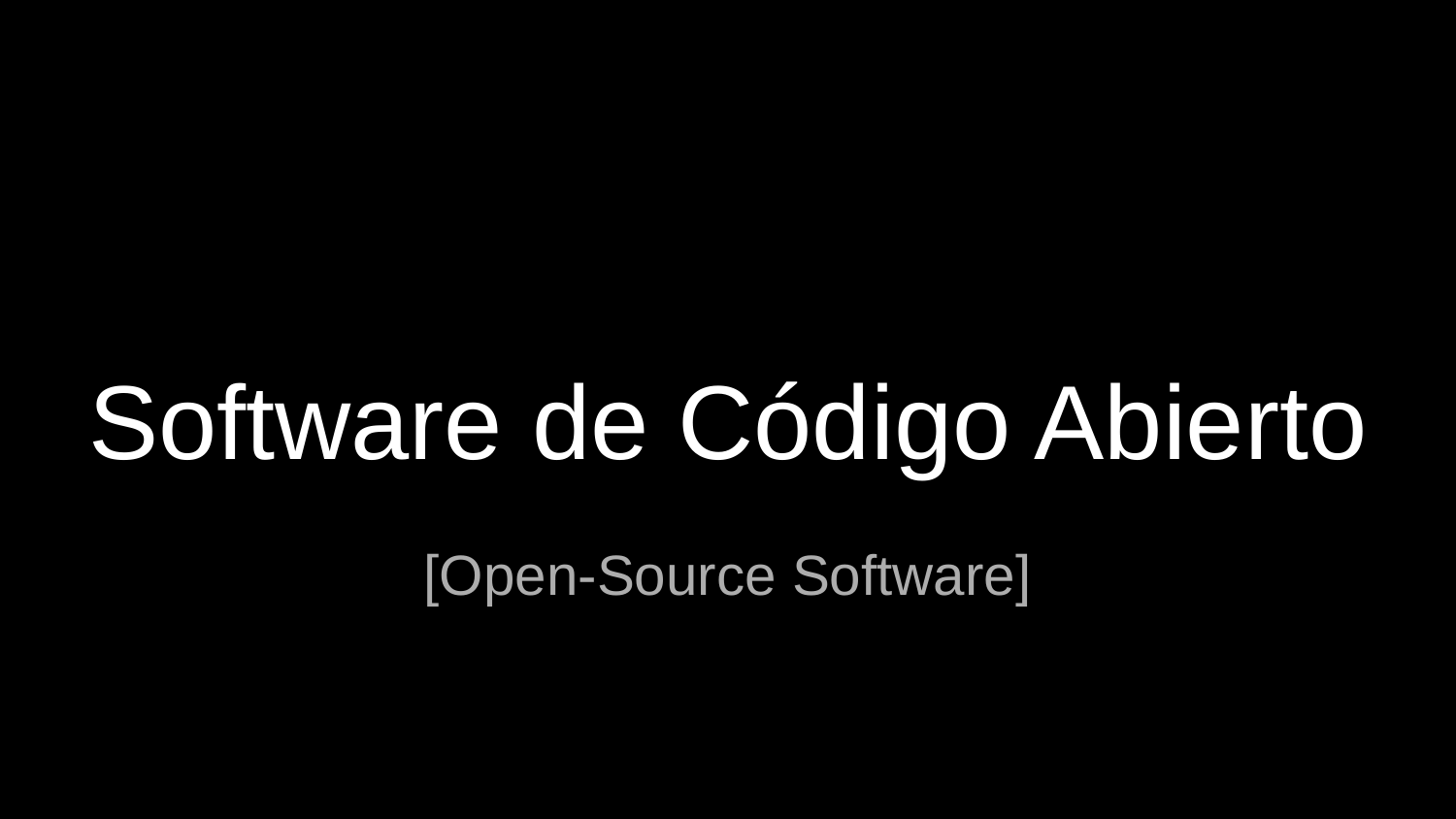

# Software de Código Abierto
[Open-Source Software]